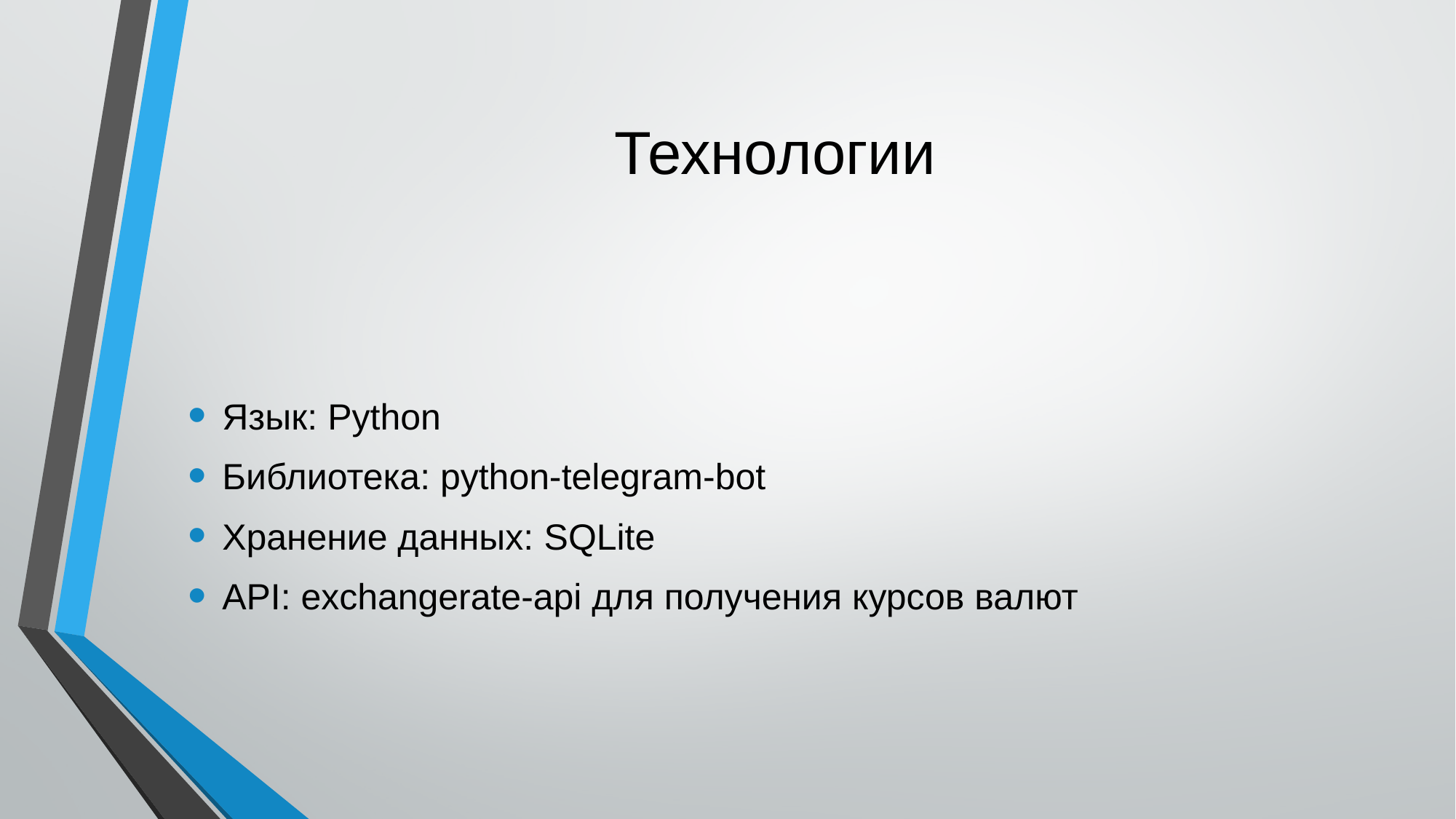

# Технологии
Язык: Python
Библиотека: python-telegram-bot
Хранение данных: SQLite
API: exchangerate-api для получения курсов валют